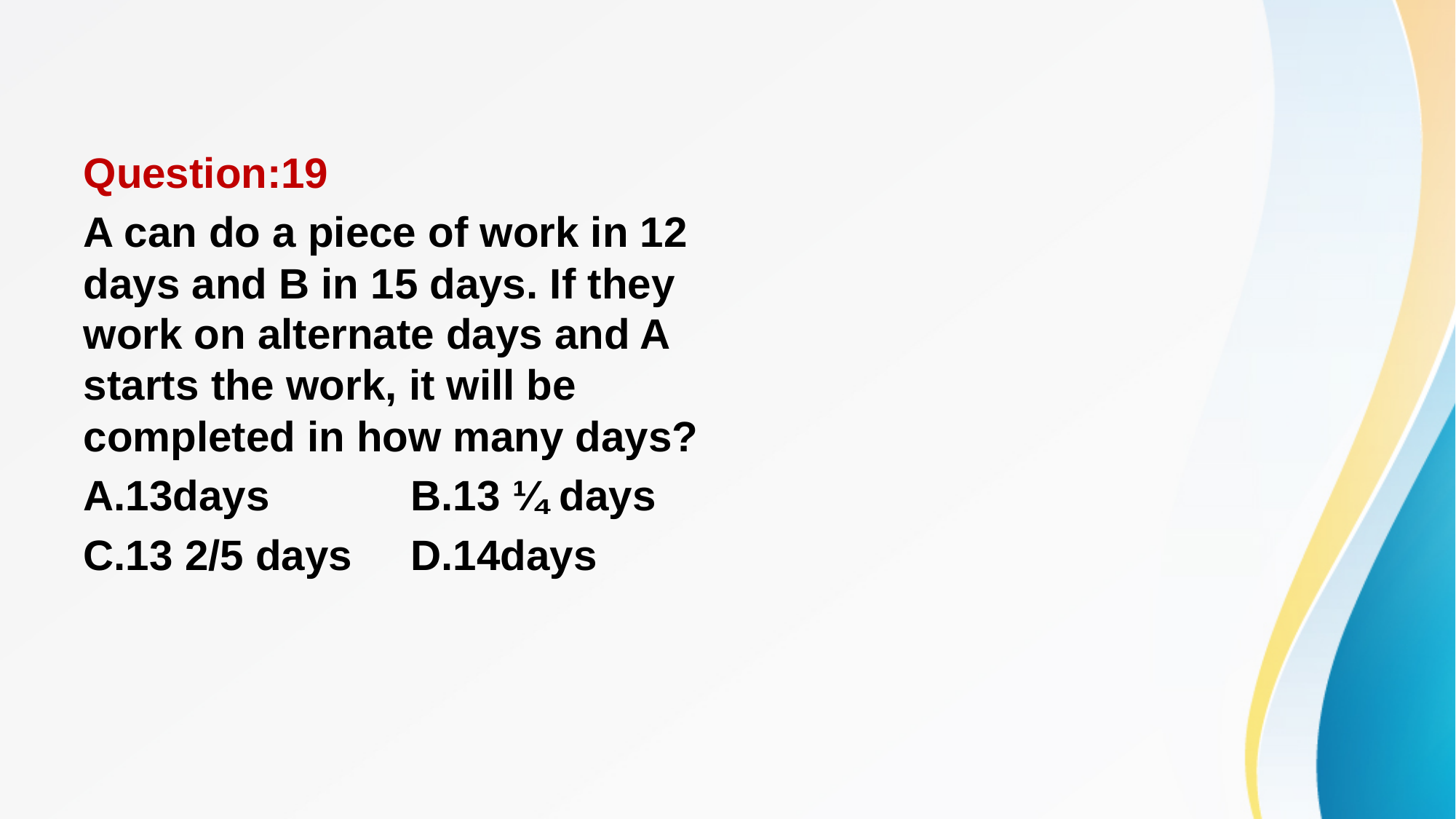

#
Question:19
A can do a piece of work in 12 days and B in 15 days. If they work on alternate days and A starts the work, it will be completed in how many days?
A.13days		B.13 ¼ days
C.13 2/5 days	D.14days